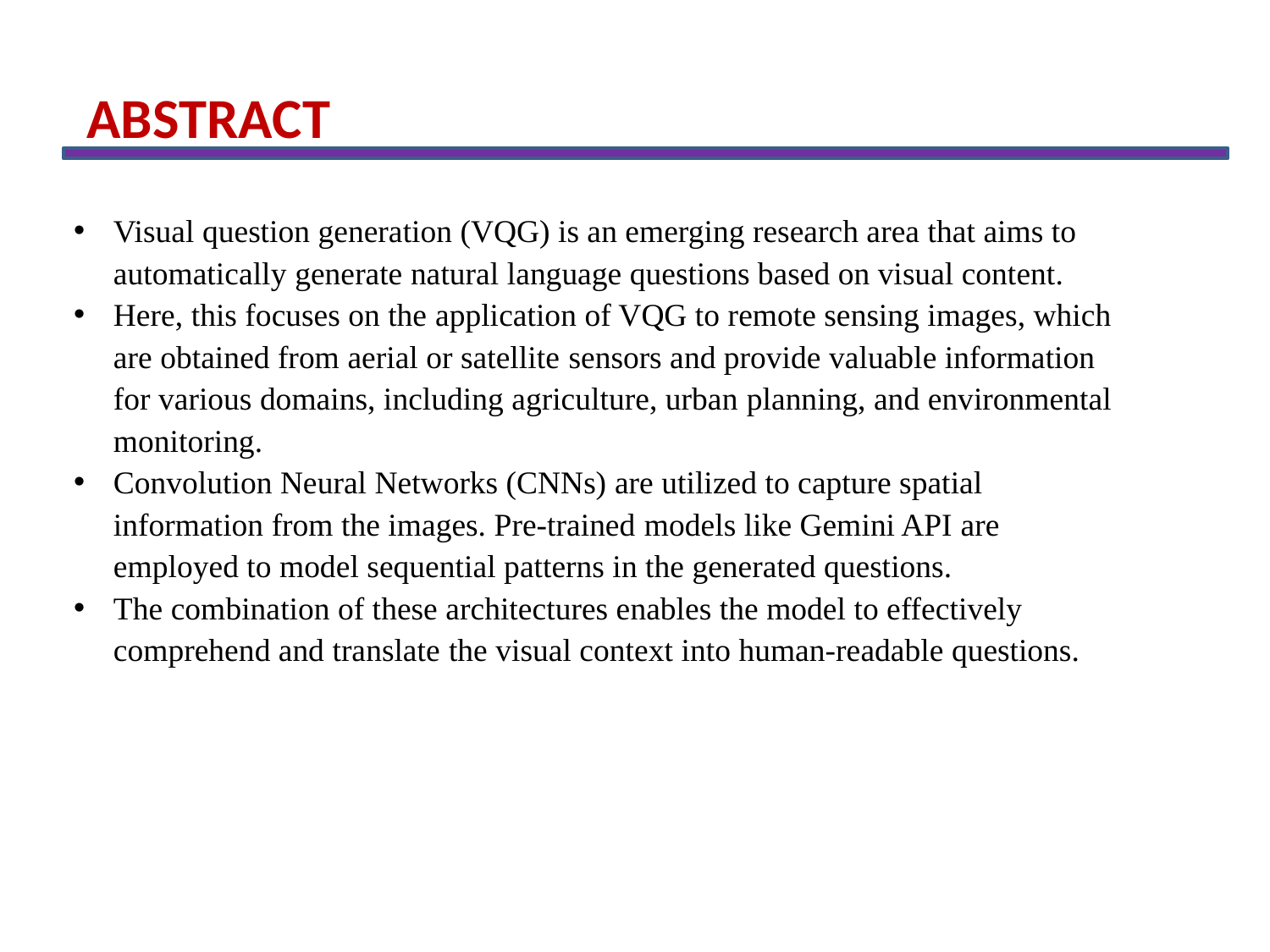

ABSTRACT

Visual question generation (VQG) is an emerging research area that aims to automatically generate natural language questions based on visual content.
Here, this focuses on the application of VQG to remote sensing images, which are obtained from aerial or satellite sensors and provide valuable information for various domains, including agriculture, urban planning, and environmental monitoring.
Convolution Neural Networks (CNNs) are utilized to capture spatial information from the images. Pre-trained models like Gemini API are employed to model sequential patterns in the generated questions.
The combination of these architectures enables the model to effectively comprehend and translate the visual context into human-readable questions.